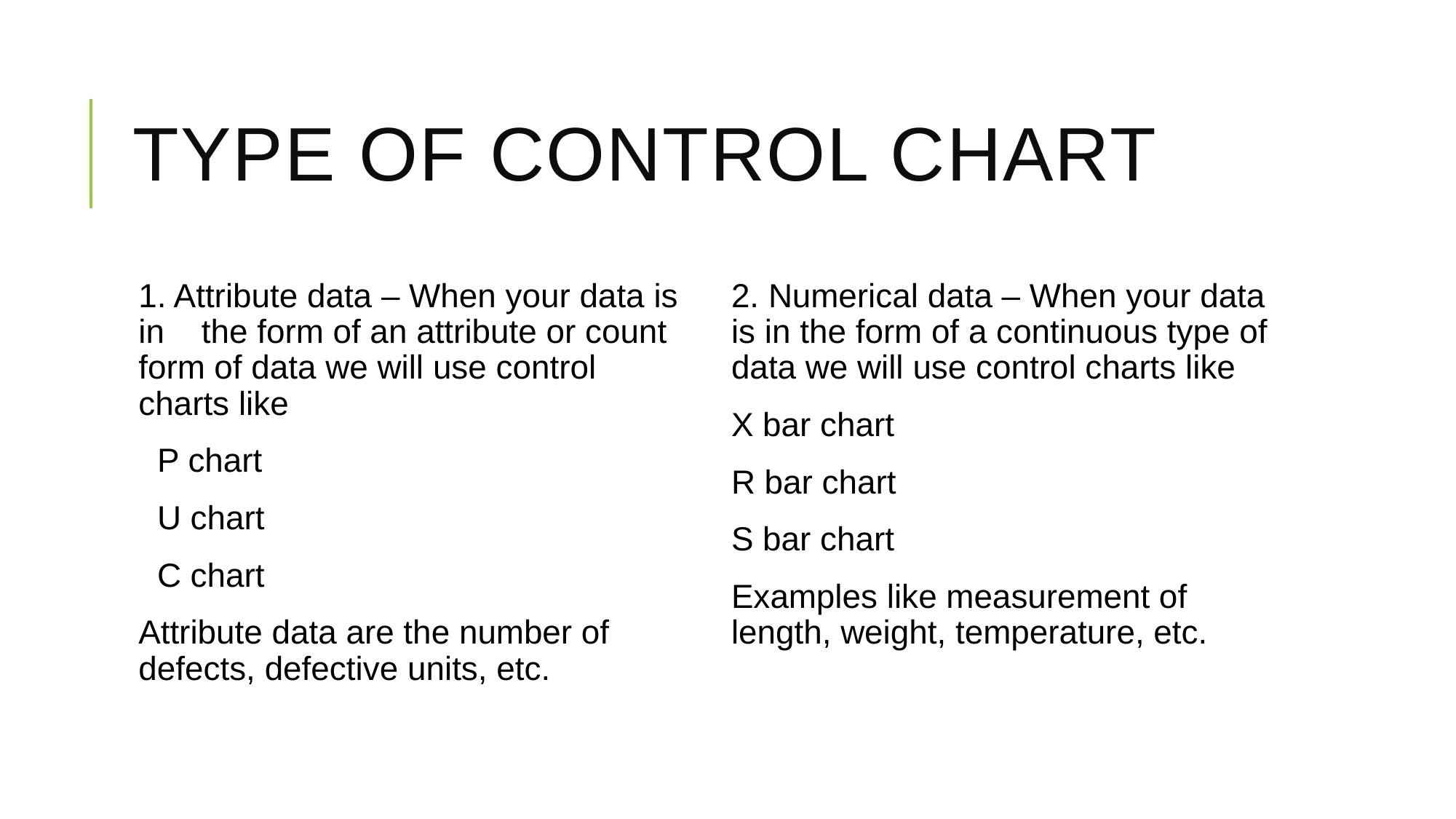

# Type of control chart
1. Attribute data – When your data is in    the form of an attribute or count form of data we will use control charts like
  P chart
  U chart
  C chart
Attribute data are the number of defects, defective units, etc.
2. Numerical data – When your data is in the form of a continuous type of data we will use control charts like
X bar chart
R bar chart
S bar chart
Examples like measurement of length, weight, temperature, etc.